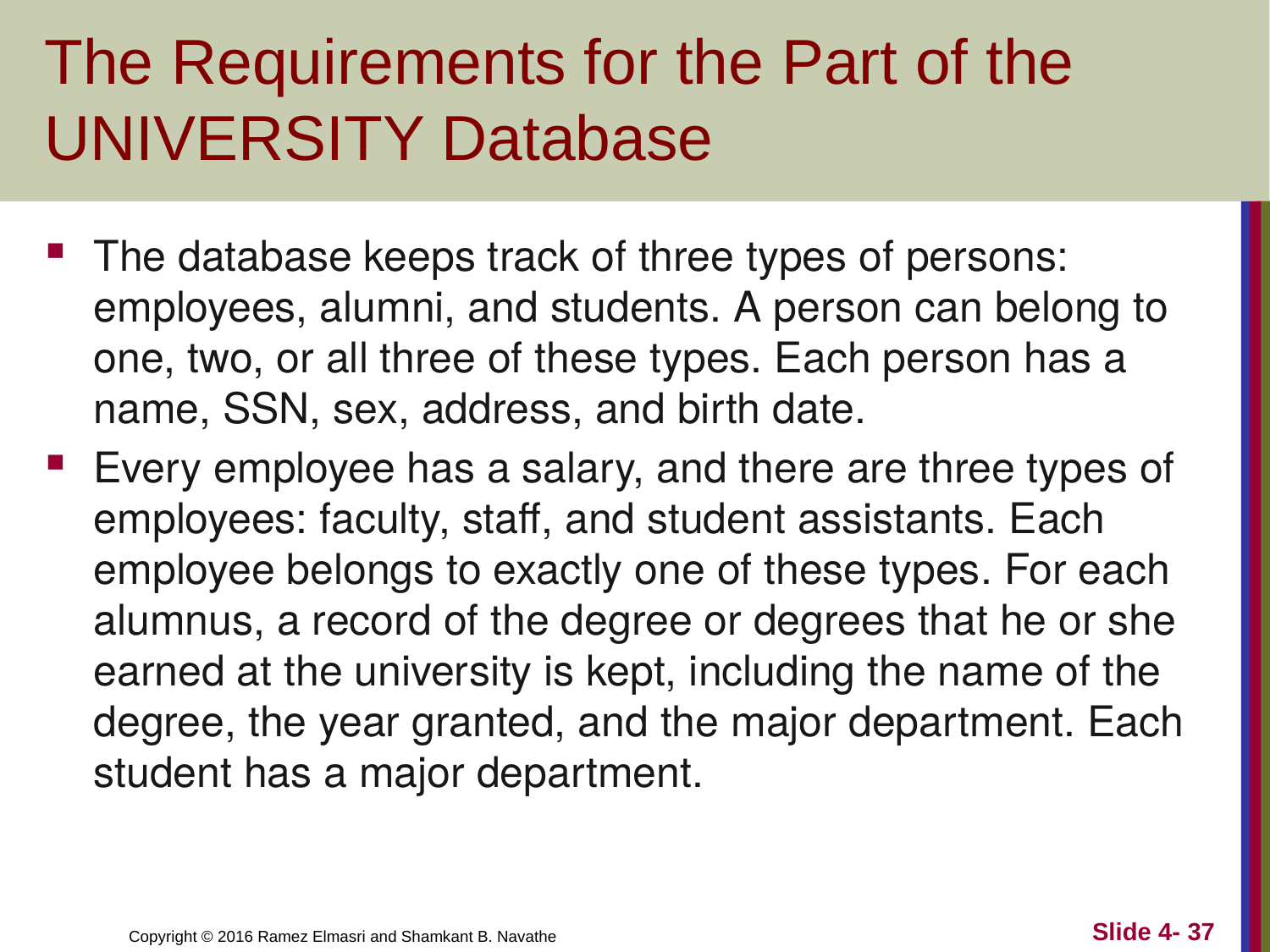

# The Requirements for the Part of the UNIVERSITY Database
The database keeps track of three types of persons: employees, alumni, and students. A person can belong to one, two, or all three of these types. Each person has a name, SSN, sex, address, and birth date.
Every employee has a salary, and there are three types of employees: faculty, staff, and student assistants. Each employee belongs to exactly one of these types. For each alumnus, a record of the degree or degrees that he or she earned at the university is kept, including the name of the degree, the year granted, and the major department. Each student has a major department.

Slide 4- 37